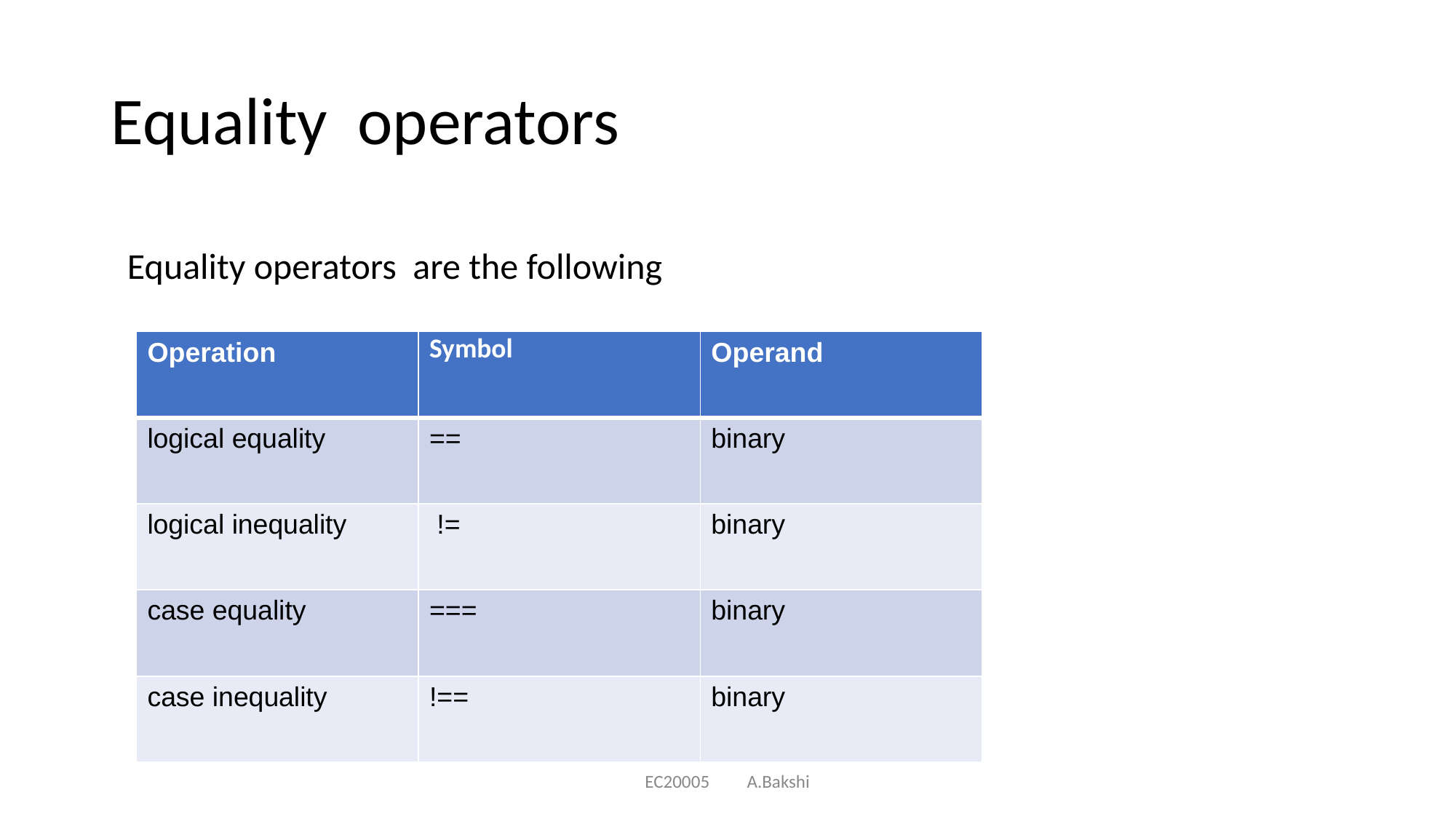

# Equality  operators

  Equality operators  are the following

| Operation | Symbol | Operand |
| --- | --- | --- |
| logical equality | == | binary |
| logical inequality | != | binary |
| case equality | === | binary |
| case inequality | !== | binary |
EC20005         A.Bakshi